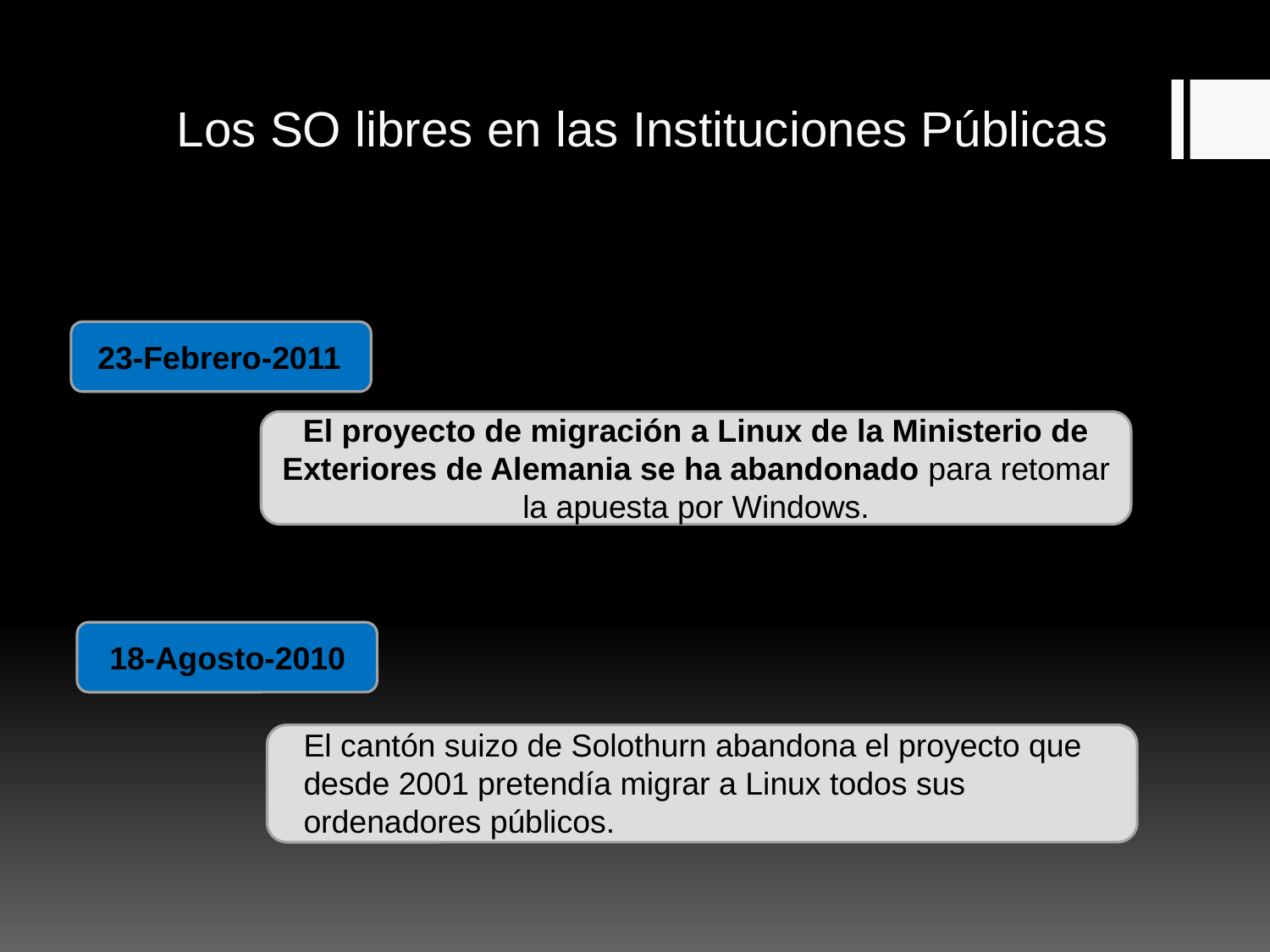

# Los SO libres en las Instituciones Públicas

El proyecto de migración a Linux de la Ministerio de Exteriores de Alemania se ha abandonado para retomar la apuesta por Windows.
23-Febrero-2011

18-Agosto-2010
El cantón suizo de Solothurn abandona el proyecto que desde 2001 pretendía migrar a Linux todos sus ordenadores públicos.